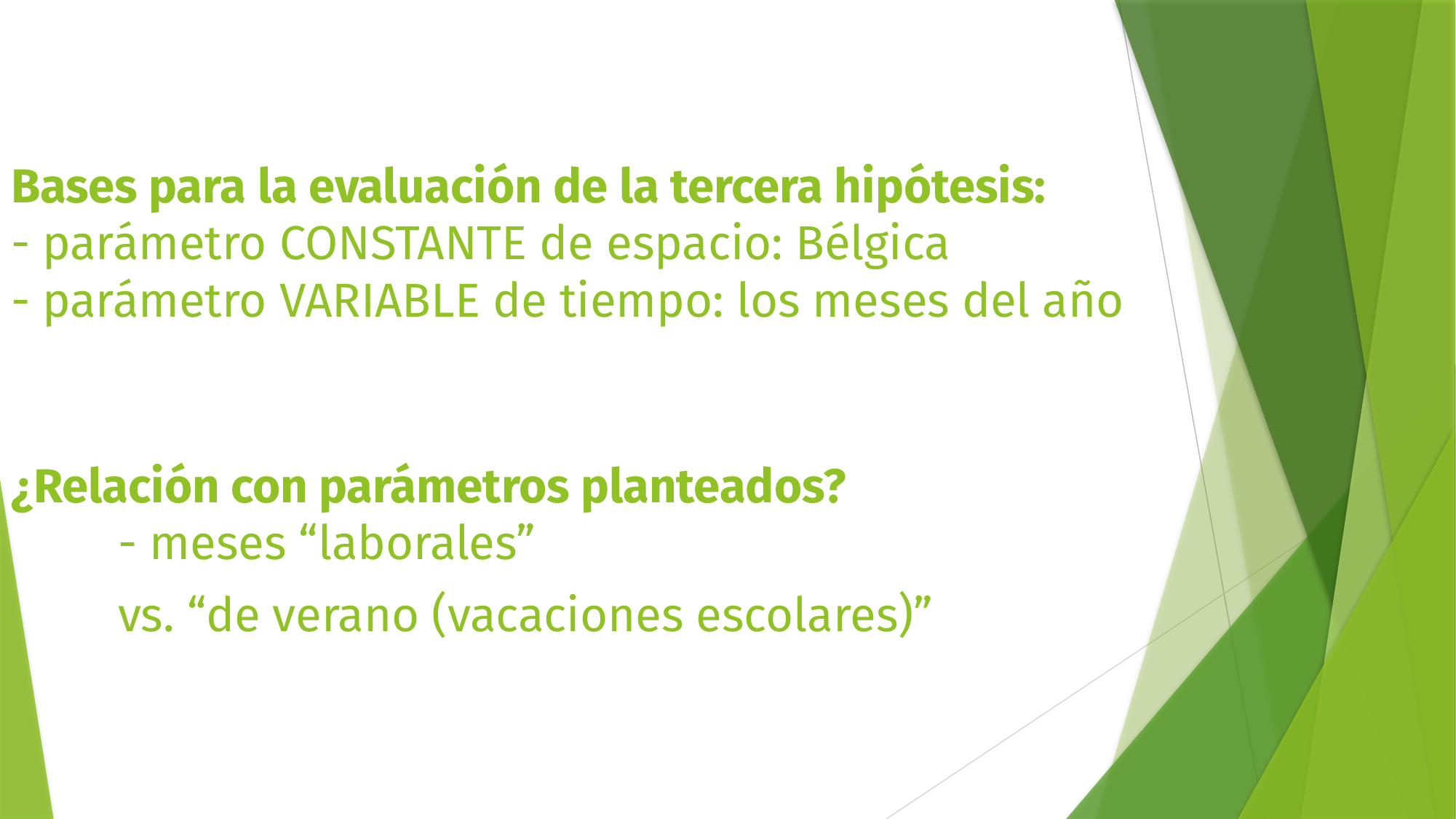

Bases para la evaluación de la tercera hipótesis:
- parámetro CONSTANTE de espacio: Bélgica
- parámetro VARIABLE de tiempo: los meses del año
¿Relación con parámetros planteados?
		- meses “laborales”
					vs. “de verano (vacaciones escolares)”